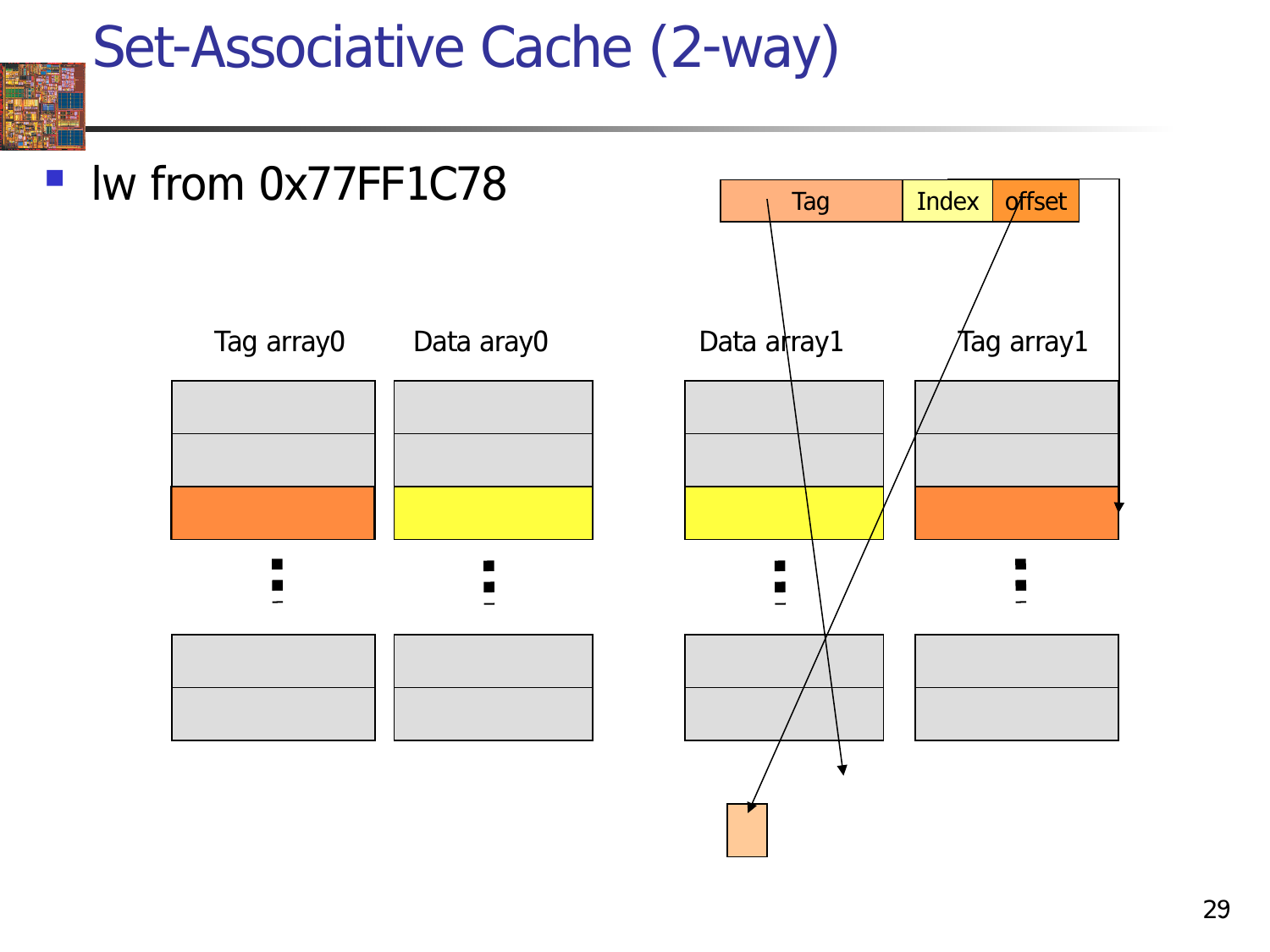

# Set-Associative Cache (2-way)
lw from 0x77FF1C78

Tag
Index
offset

Tag array0
Data aray0
Data array1
Tag array1

29